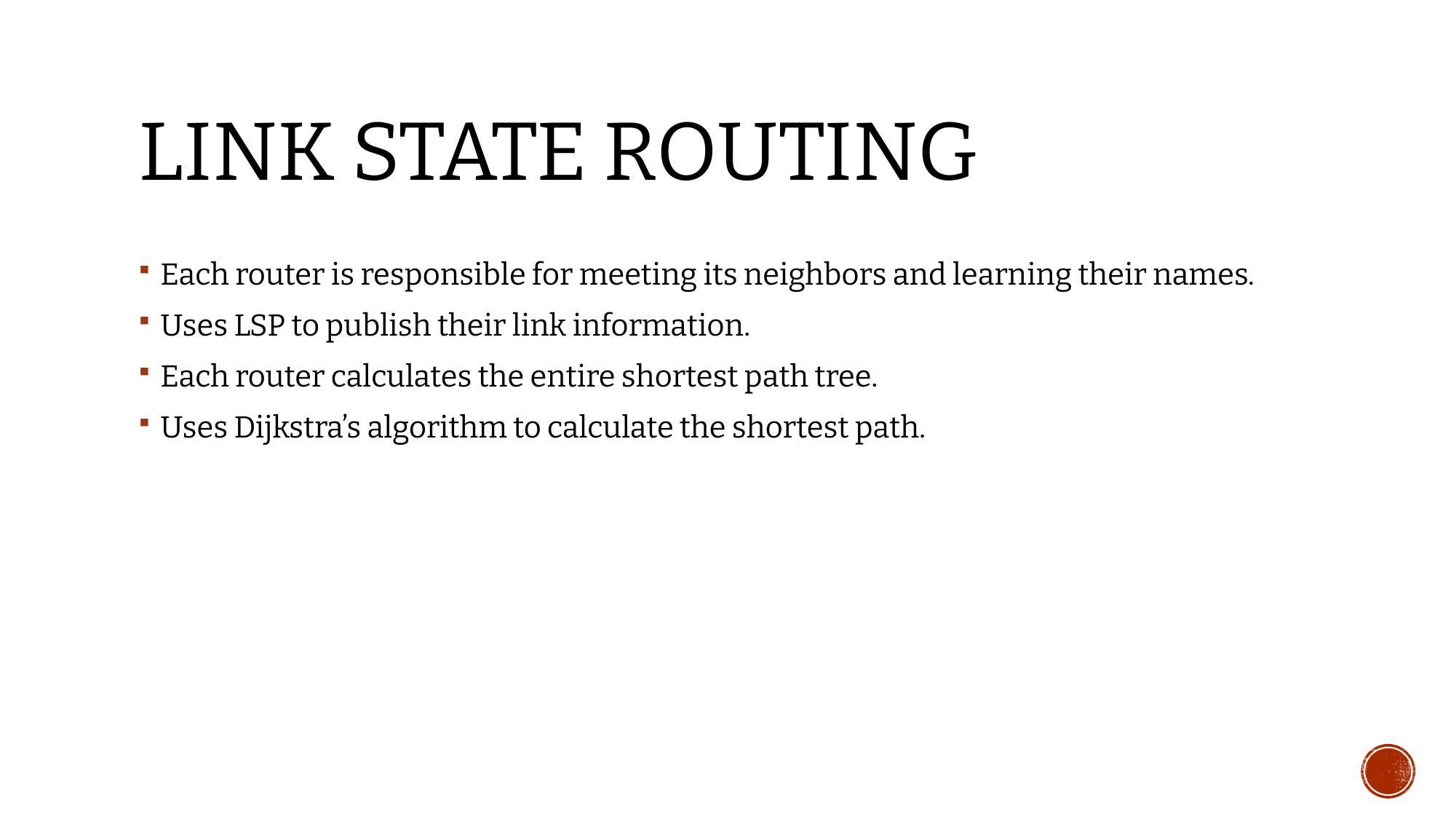

# Link state routing
Each router is responsible for meeting its neighbors and learning their names.
Uses LSP to publish their link information.
Each router calculates the entire shortest path tree.
Uses Dijkstra’s algorithm to calculate the shortest path.